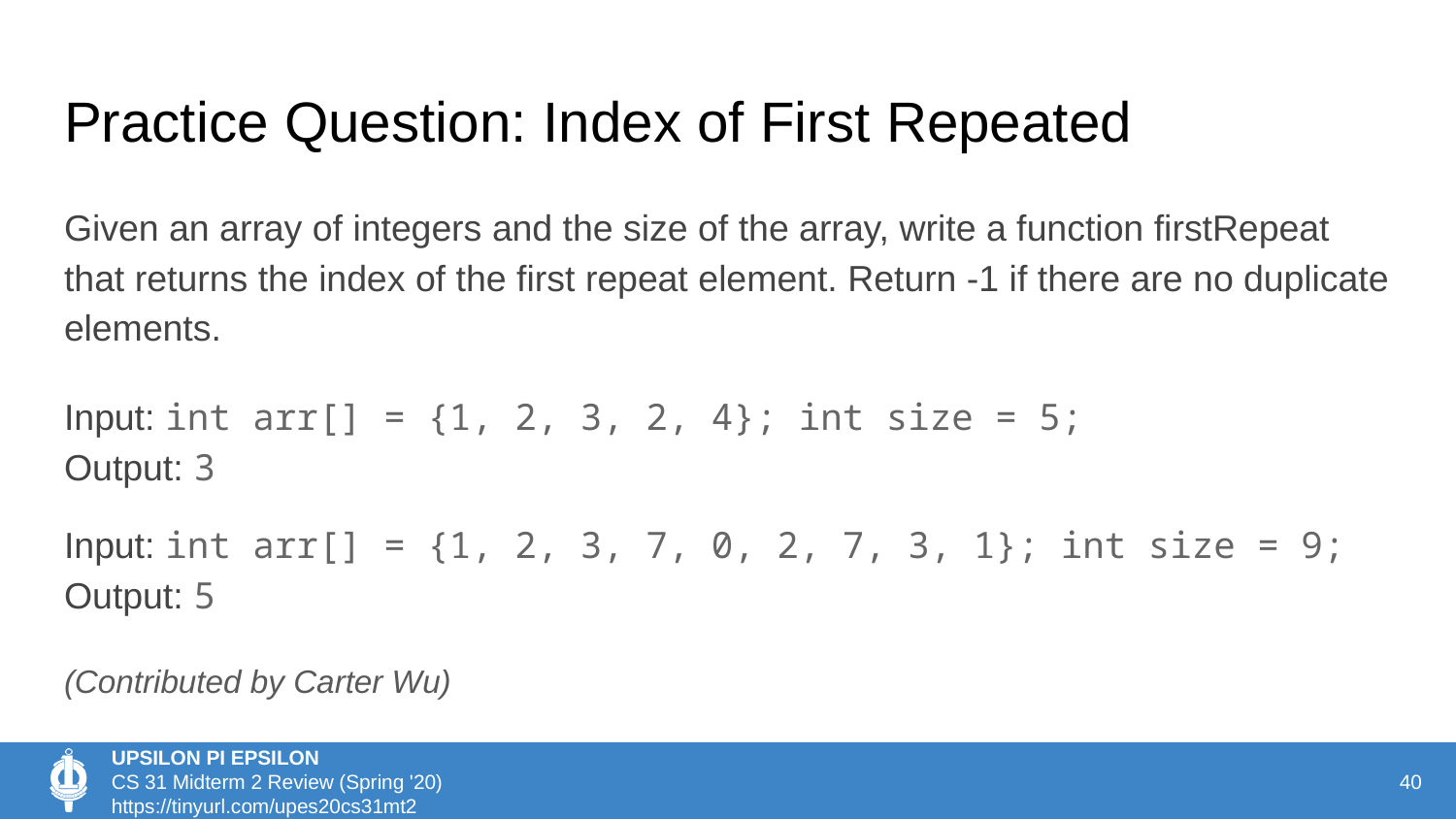

# Practice Question: Index of First Repeated

Given an array of integers and the size of the array, write a function firstRepeat that returns the index of the first repeat element. Return -1 if there are no duplicate elements.

Input: int arr[] = {1, 2, 3, 2, 4}; int size = 5;
Output: 3

Input: int arr[] = {1, 2, 3, 7, 0, 2, 7, 3, 1}; int size = 9;
Output: 5

(Contributed by Carter Wu)

40